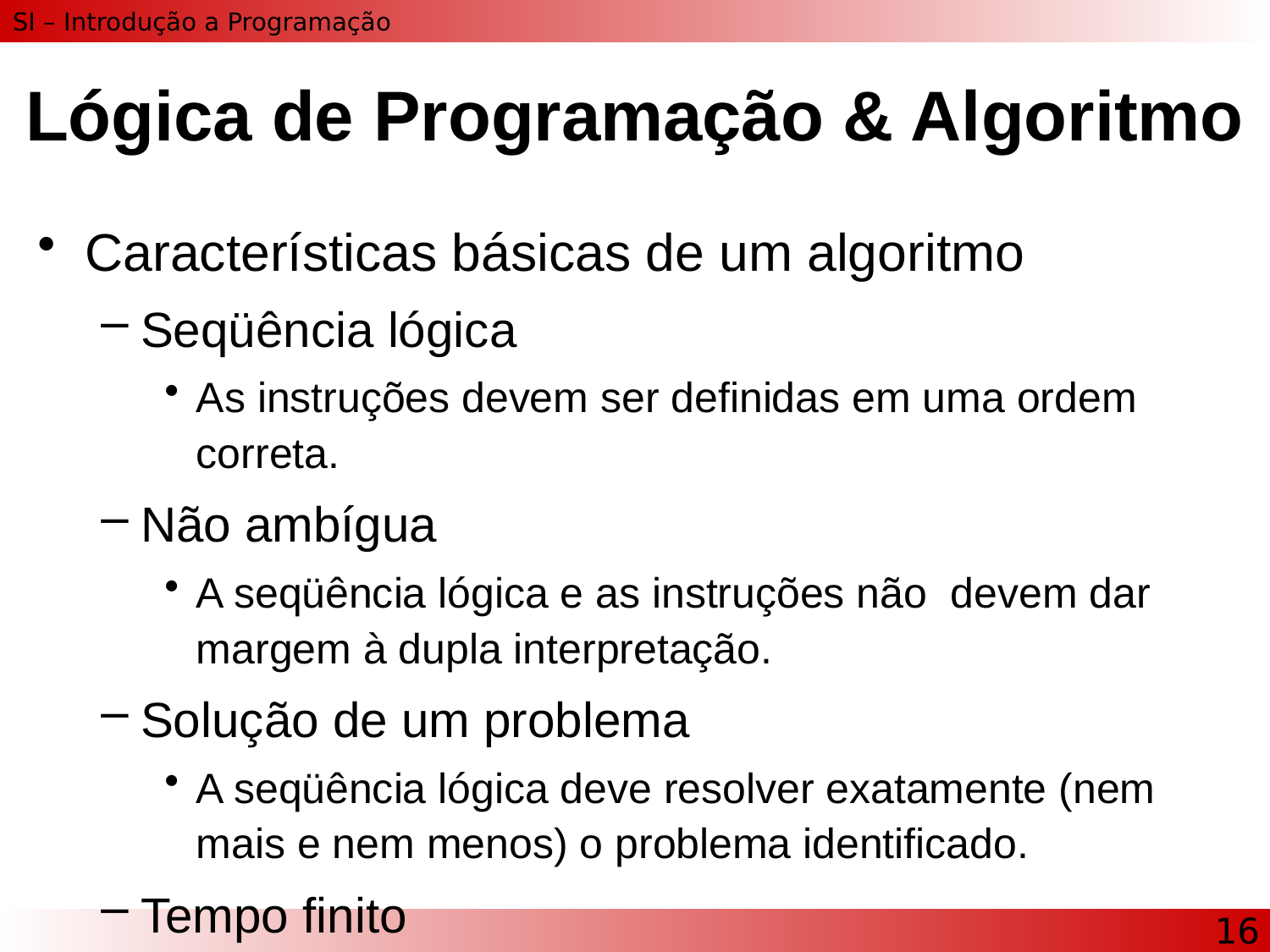

# Lógica de Programação & Algoritmo
Características básicas de um algoritmo
Seqüência lógica
As instruções devem ser definidas em uma ordem correta.
Não ambígua
A seqüência lógica e as instruções não  devem dar margem à dupla interpretação.
Solução de um problema
A seqüência lógica deve resolver exatamente (nem mais e nem menos) o problema identificado.
Tempo finito
A seqüência lógica não deve possuir iterações infinitas.

16